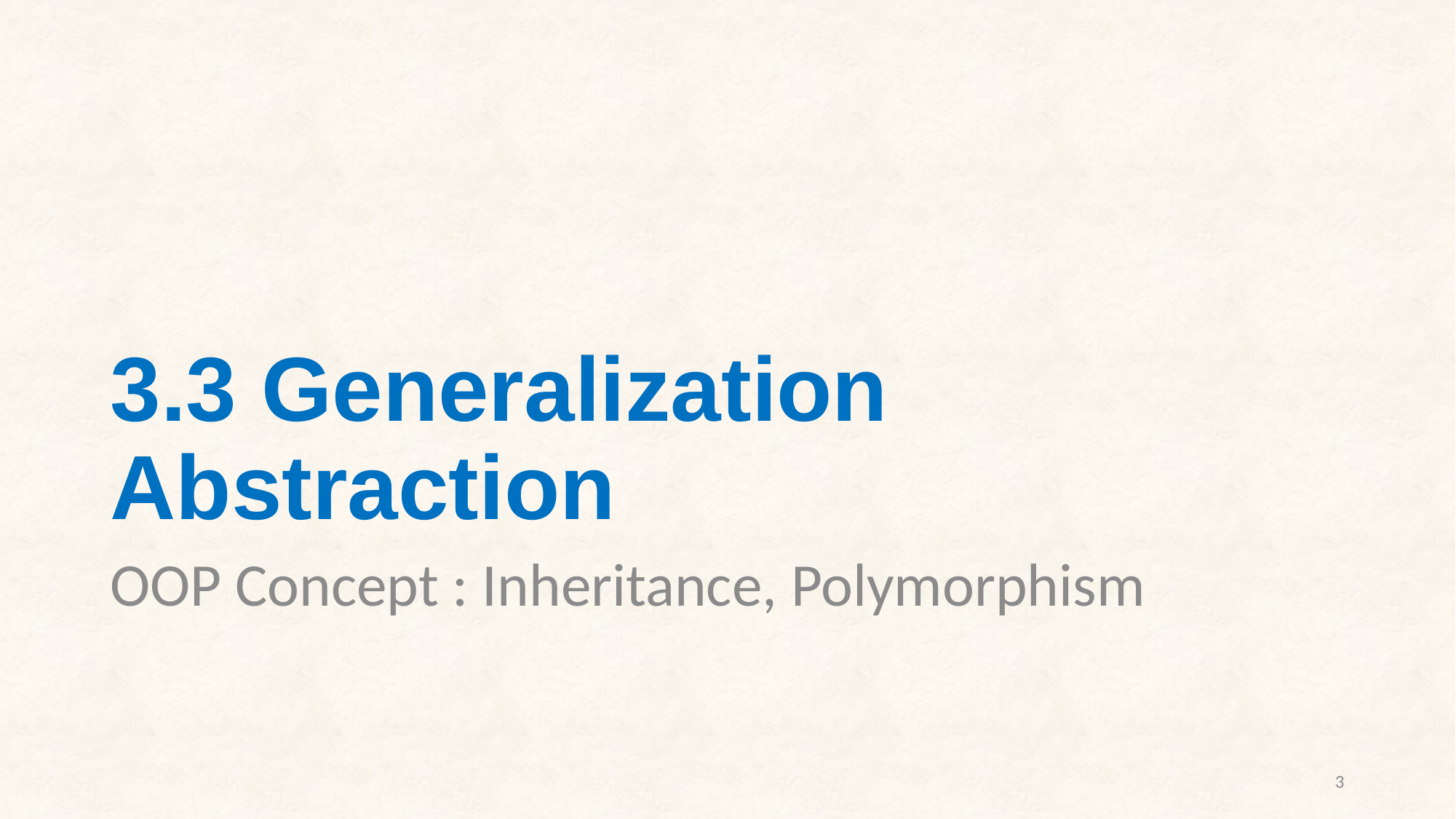

# 3.3 Generalization Abstraction
OOP Concept : Inheritance, Polymorphism
3